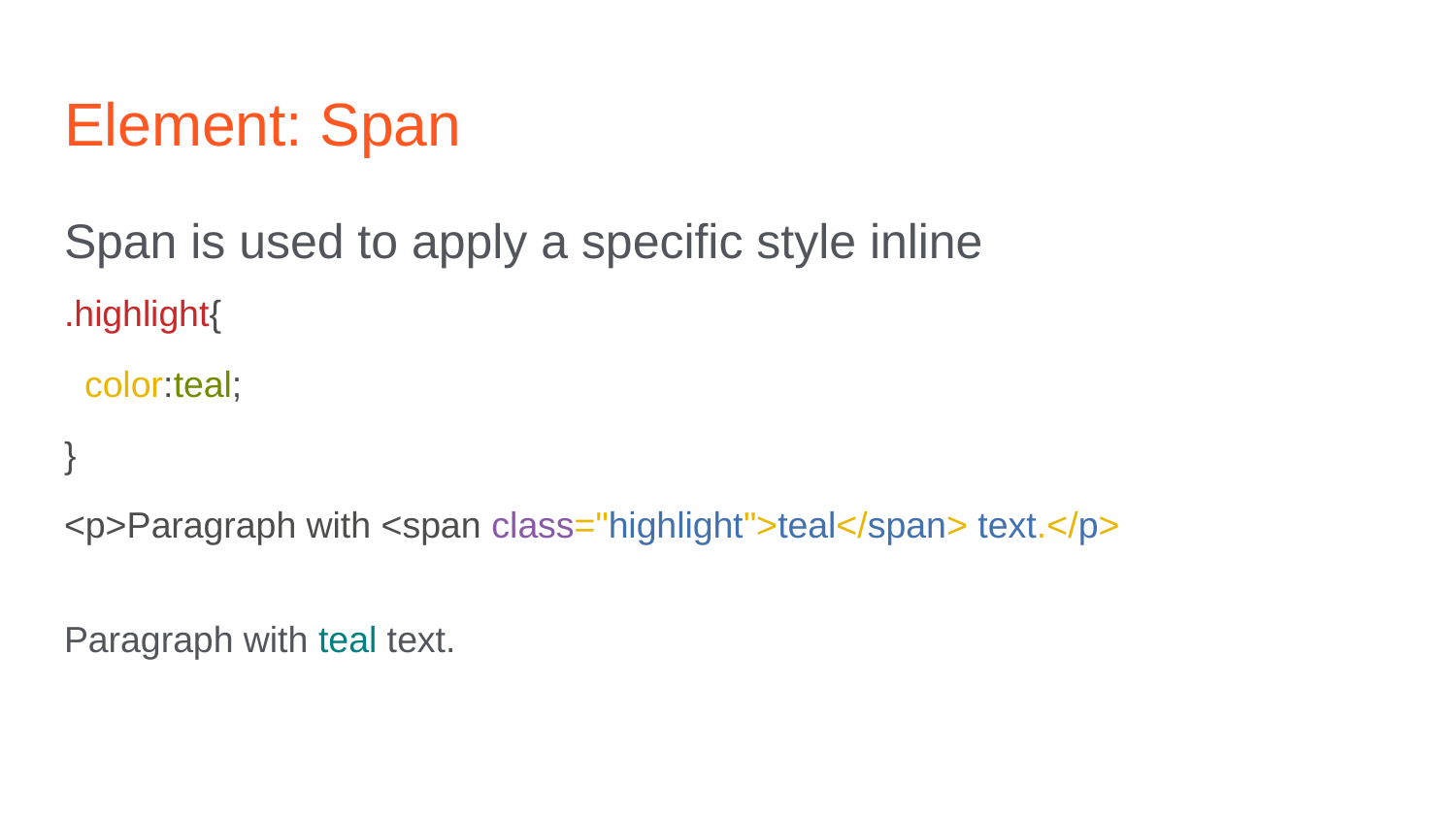

# Element: Span
Span is used to apply a specific style inline
.highlight{
  color:teal;
}
<p>Paragraph with <span class="highlight">teal</span> text.</p>

Paragraph with teal text.